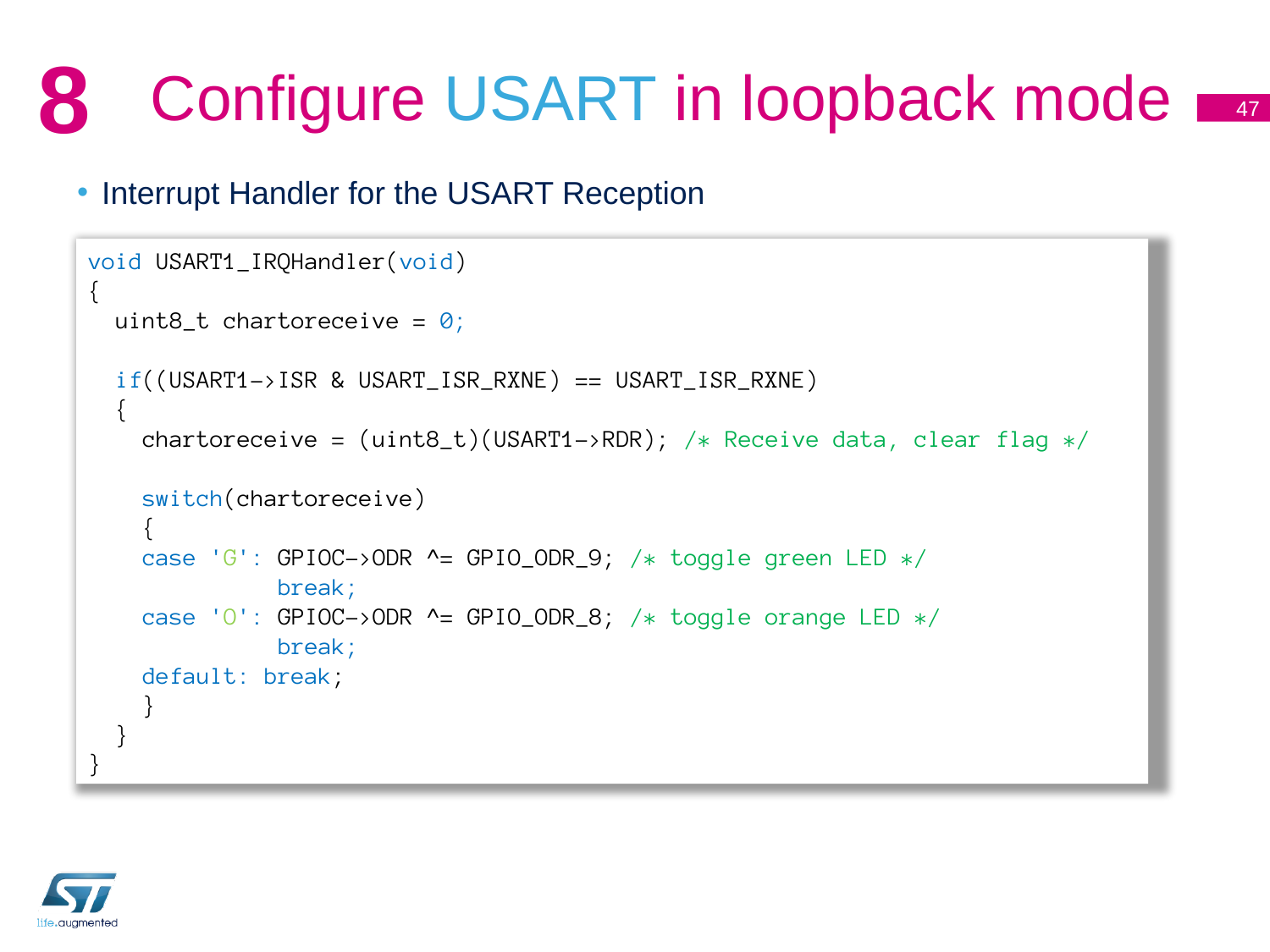

# Configure USART in loopback mode
8
47
Interrupt Handler for the USART Reception

void USART1_IRQHandler(void)
{
  uint8_t chartoreceive = 0;

  if((USART1->ISR & USART_ISR_RXNE) == USART_ISR_RXNE)
  {
    chartoreceive = (uint8_t)(USART1->RDR); /* Receive data, clear flag */

    switch(chartoreceive)
    {
    case 'G': GPIOC->ODR ^= GPIO_ODR_9; /* toggle green LED */
              break;
    case 'O': GPIOC->ODR ^= GPIO_ODR_8; /* toggle orange LED */
              break;
    default: break;
    }
  }
}